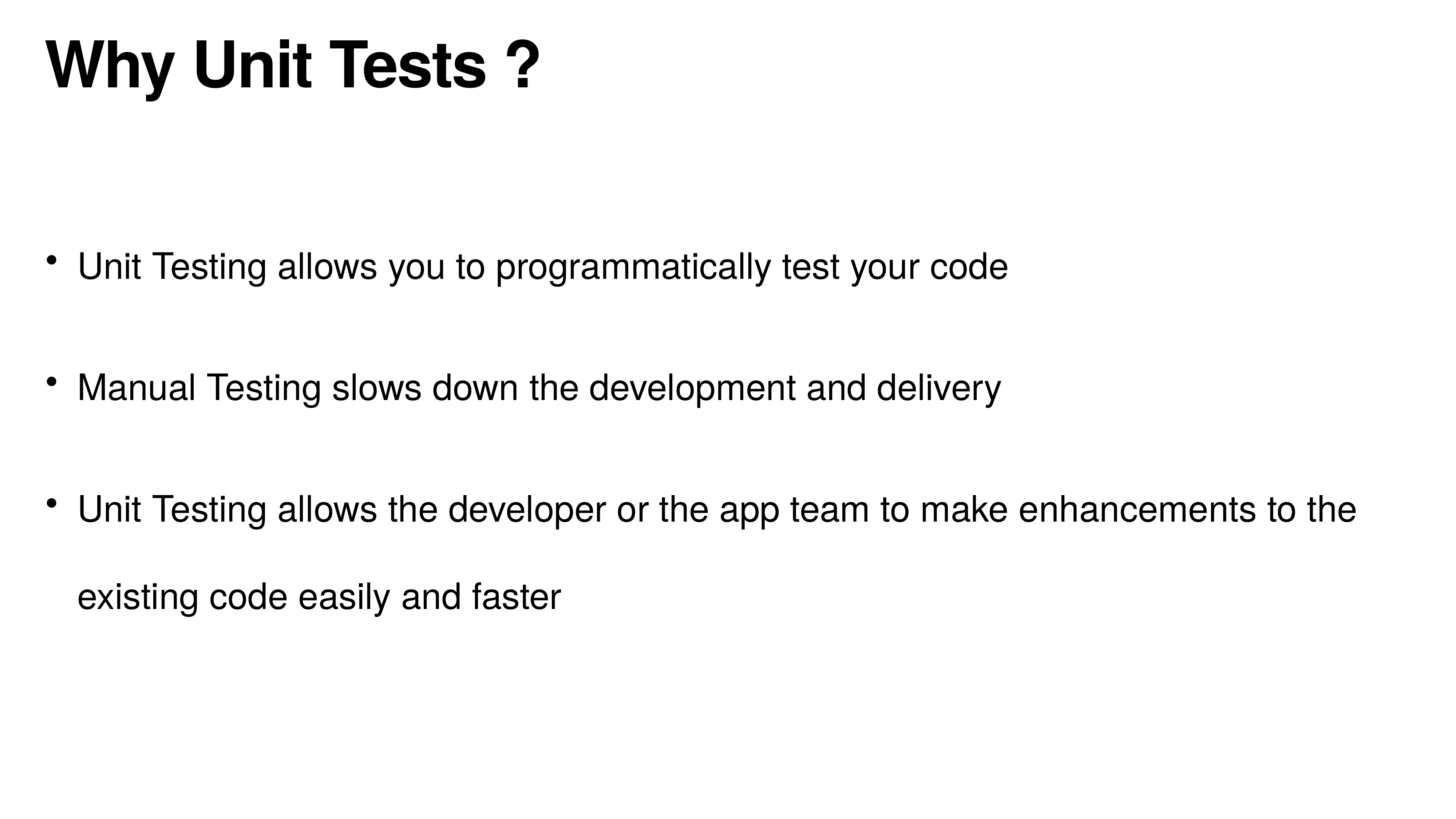

# Why Unit Tests ?
Unit Testing allows you to programmatically test your code
Manual Testing slows down the development and delivery
Unit Testing allows the developer or the app team to make enhancements to the existing code easily and faster